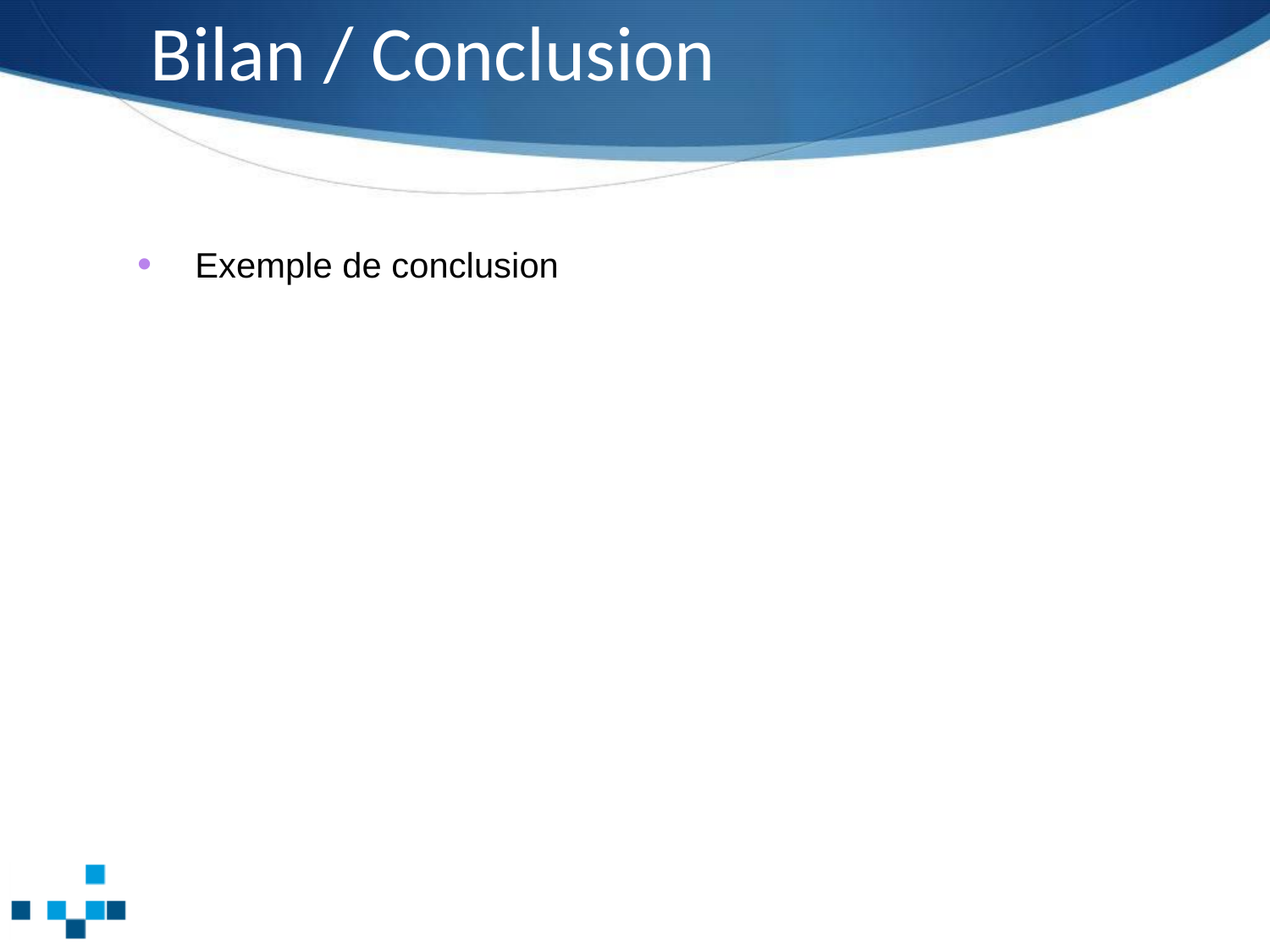

# Bilan / Conclusion
  Exemple de conclusion